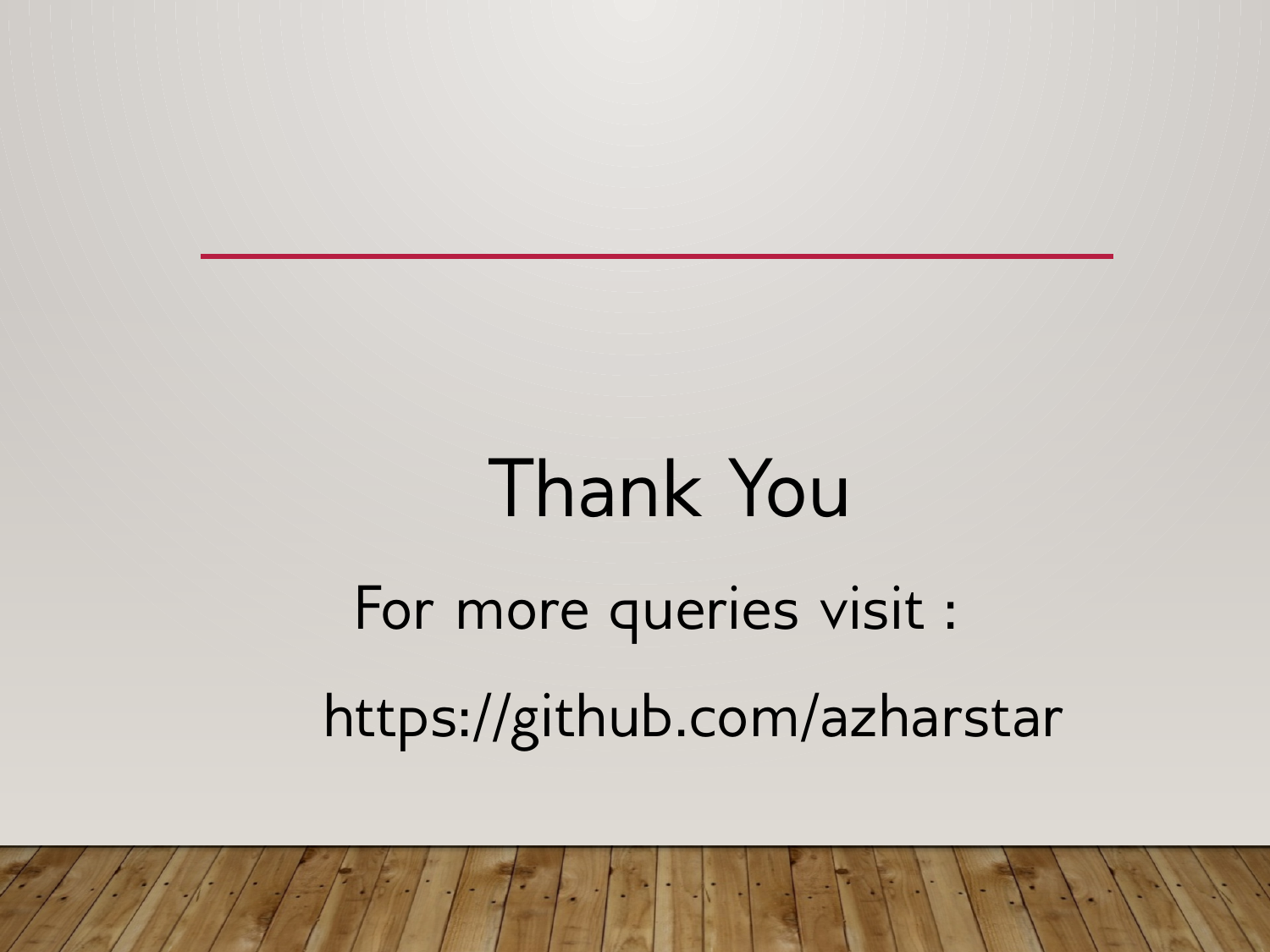

#

                          Thank You
For more queries visit :
    https://github.com/azharstar